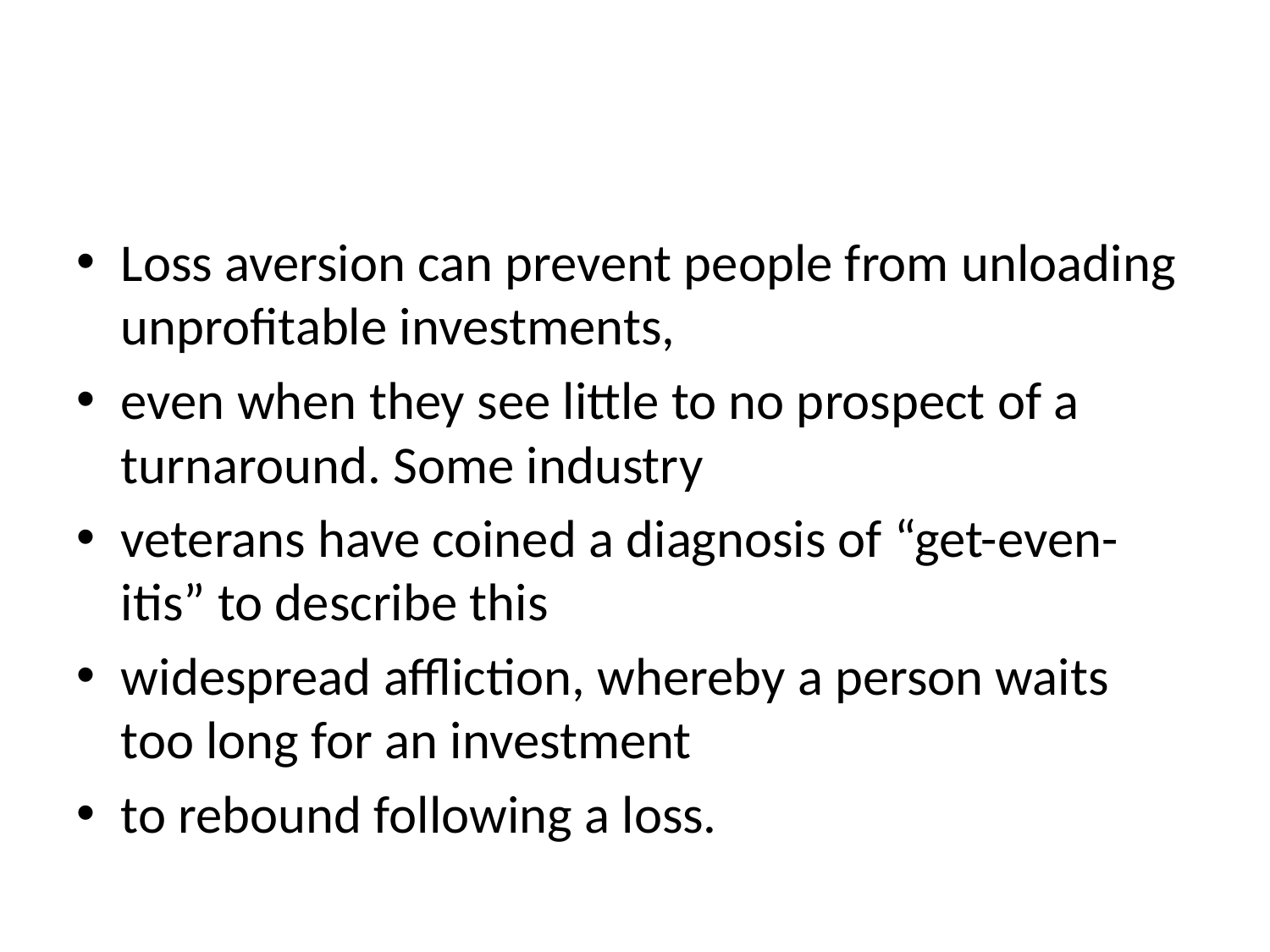

#
Loss aversion can prevent people from unloading unprofitable investments,
even when they see little to no prospect of a turnaround. Some industry
veterans have coined a diagnosis of “get-even-itis” to describe this
widespread affliction, whereby a person waits too long for an investment
to rebound following a loss.